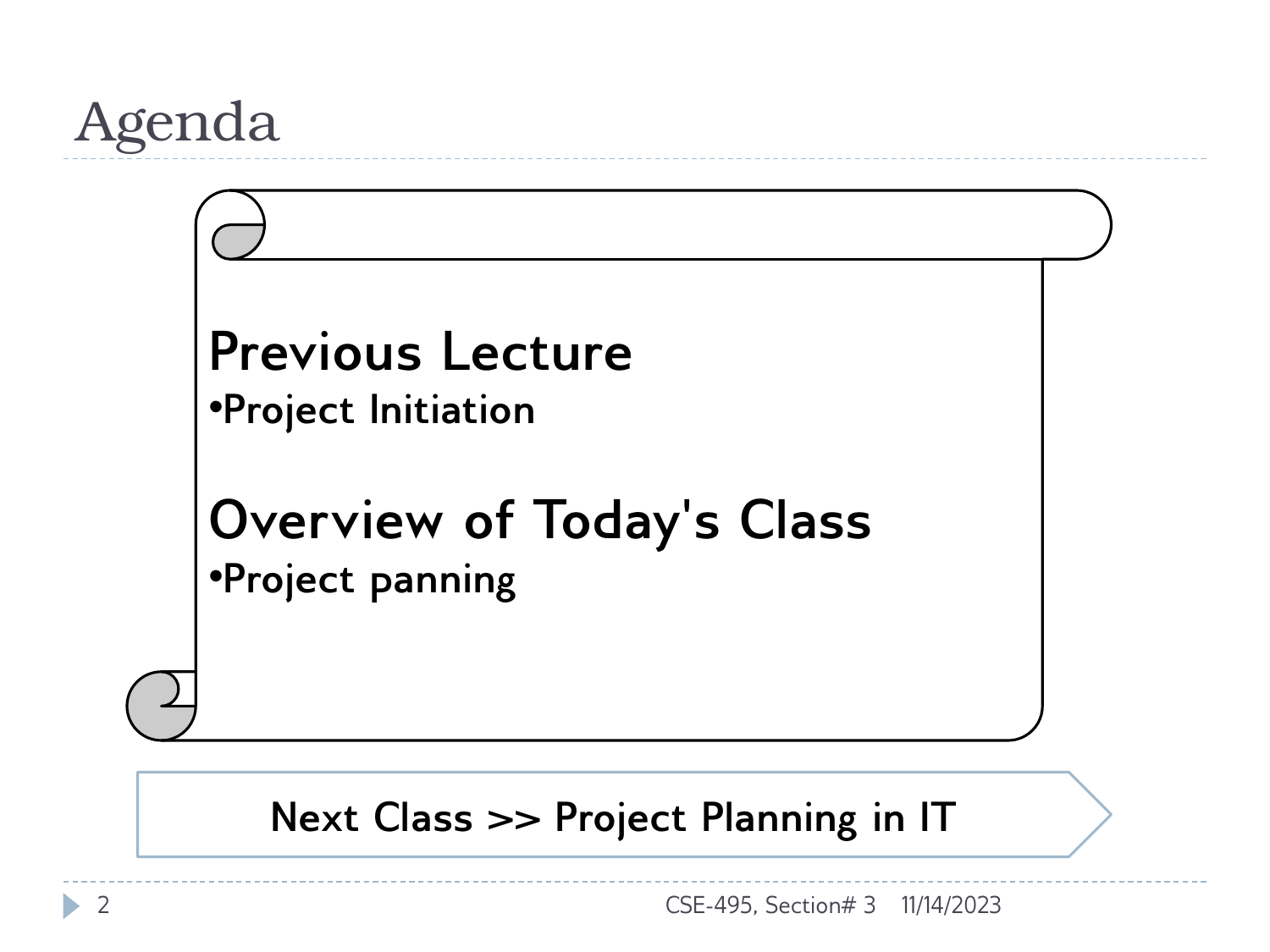

# Agenda

Previous Lecture
Project Initiation

Overview of Today's Class
Project panning

Next Class >> Project Planning in IT
2
CSE-495, Section# 3
11/14/2023